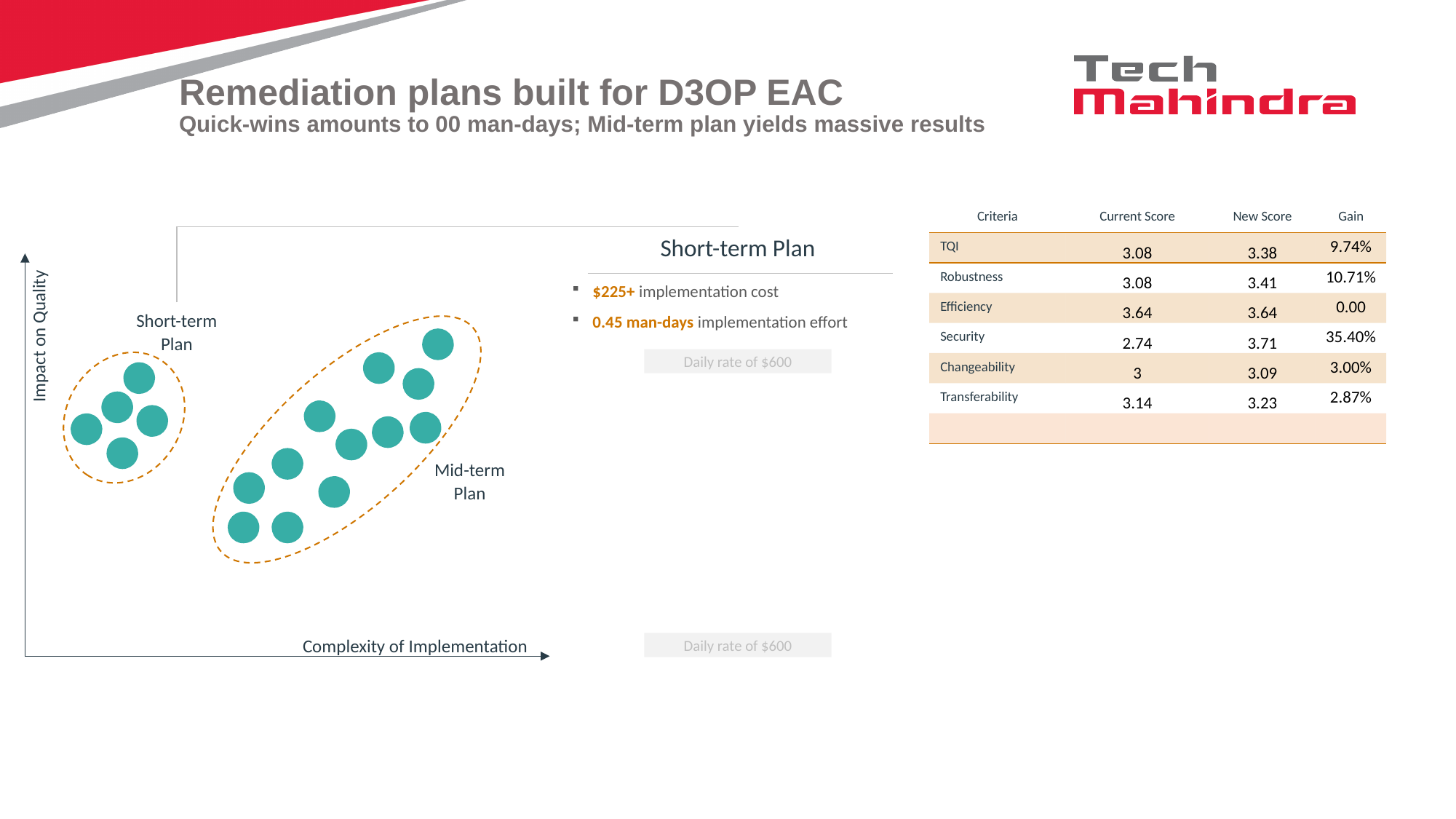

# Remediation plans built for D3OP EAC Quick-wins amounts to 00 man-days; Mid-term plan yields massive results
| Criteria | Current Score | New Score | Gain |
| --- | --- | --- | --- |
| TQI | 3.08 | 3.38 | 9.74% |
| Robustness | 3.08 | 3.41 | 10.71% |
| Efficiency | 3.64 | 3.64 | 0.00 |
| Security | 2.74 | 3.71 | 35.40% |
| Changeability | 3 | 3.09 | 3.00% |
| Transferability | 3.14 | 3.23 | 2.87% |
|  |  |  |  |
Short-term Plan
$225+ implementation cost
0.45 man-days implementation effort
Impact on Quality
Complexity of Implementation

Short-term
Plan
Mid-term
Plan

Daily rate of $600
Daily rate of $600